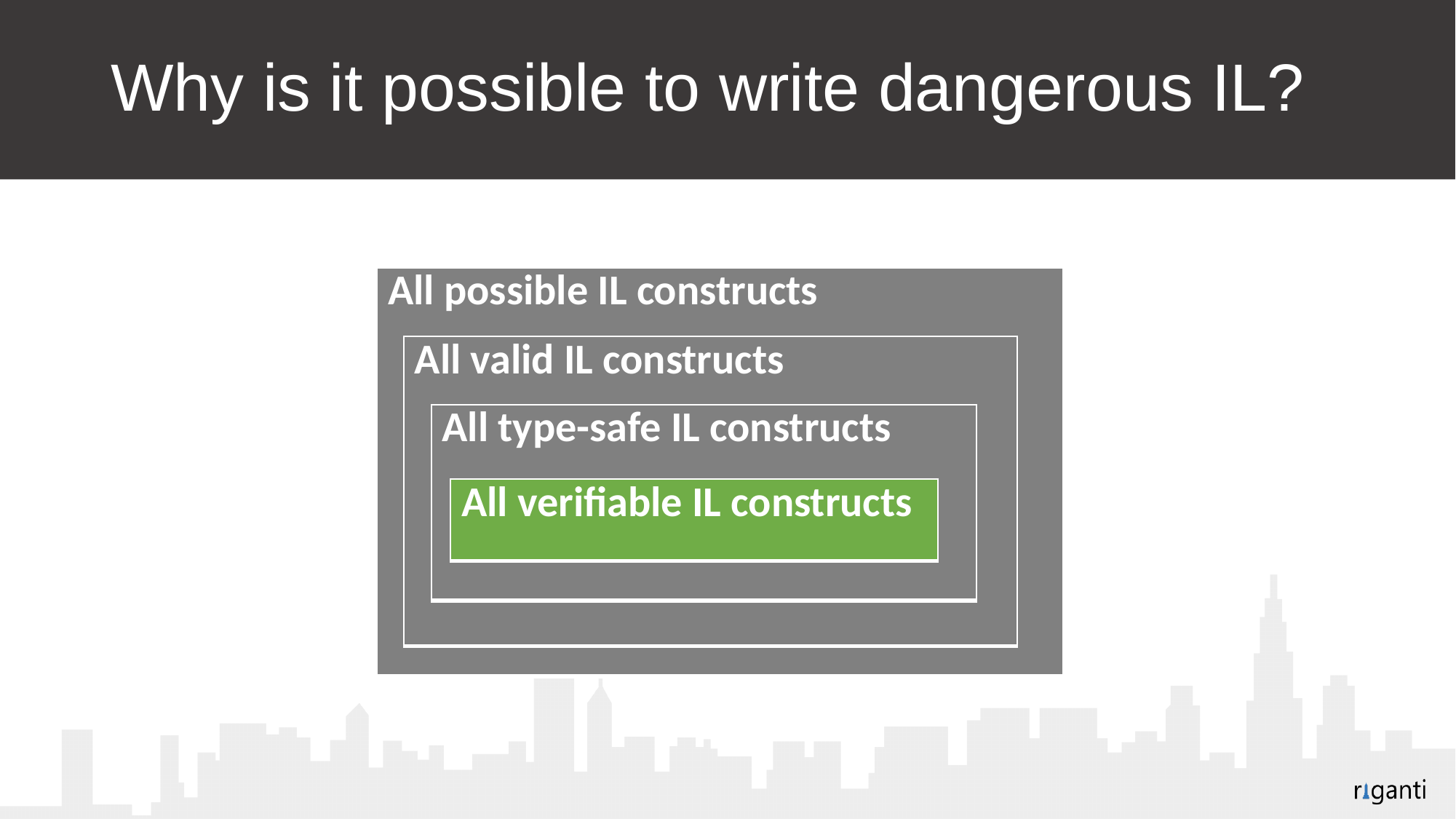

# Why is it possible to write dangerous IL?
| All possible IL constructs |
| --- |
| All valid IL constructs |
| --- |
| All type-safe IL constructs |
| --- |
| All verifiable IL constructs |
| --- |